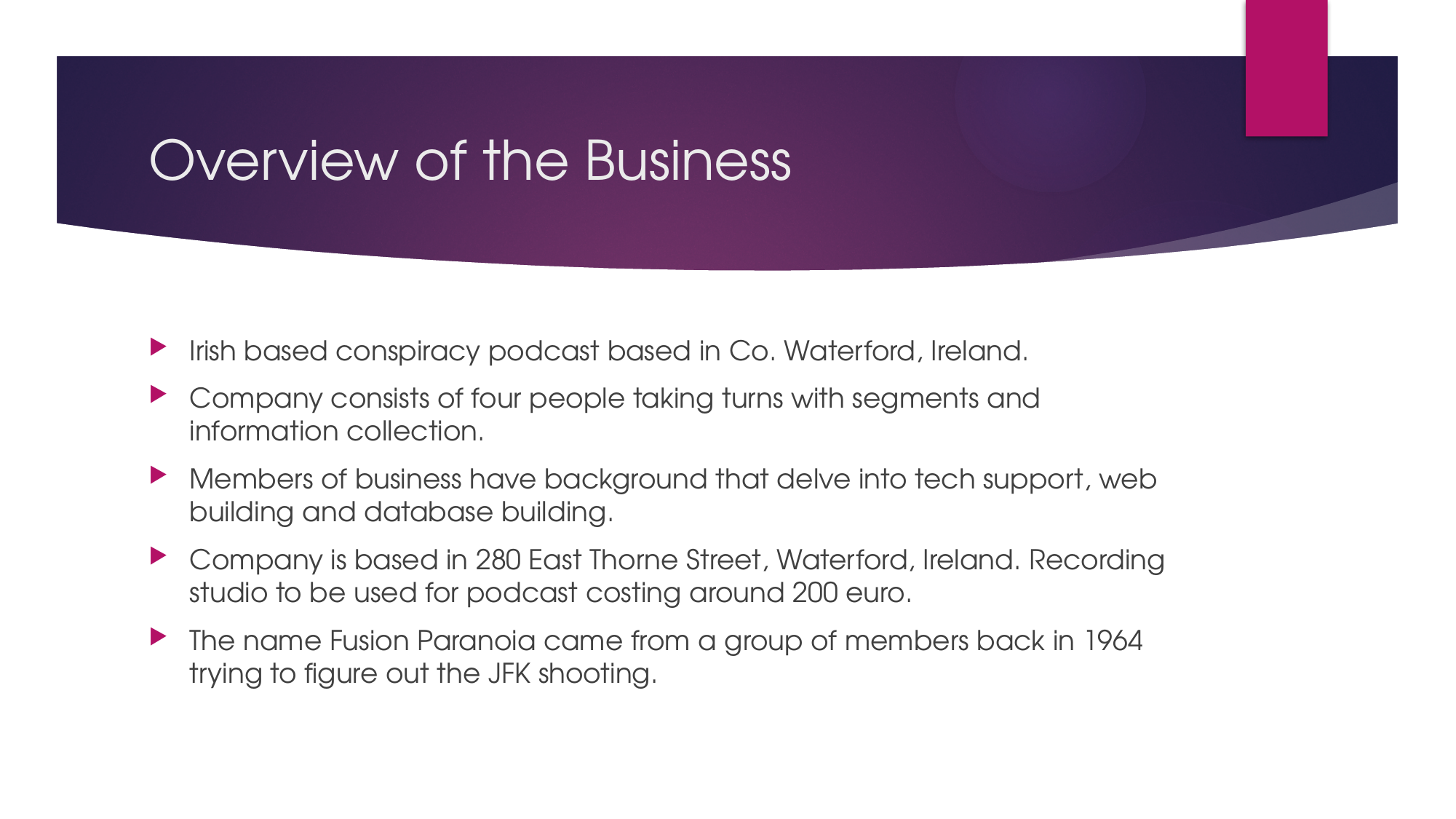

# Overview of the Business
Irish based conspiracy podcast based in Co. Waterford, Ireland.
Company consists of four people taking turns with segments and information collection.
Members of business have background that delve into tech support, web building and database building.
Company is based in 280 East Thorne Street, Waterford, Ireland. Recording studio to be used for podcast costing around 200 euro.
The name Fusion Paranoia came from a group of members back in 1964 trying to figure out the JFK shooting.